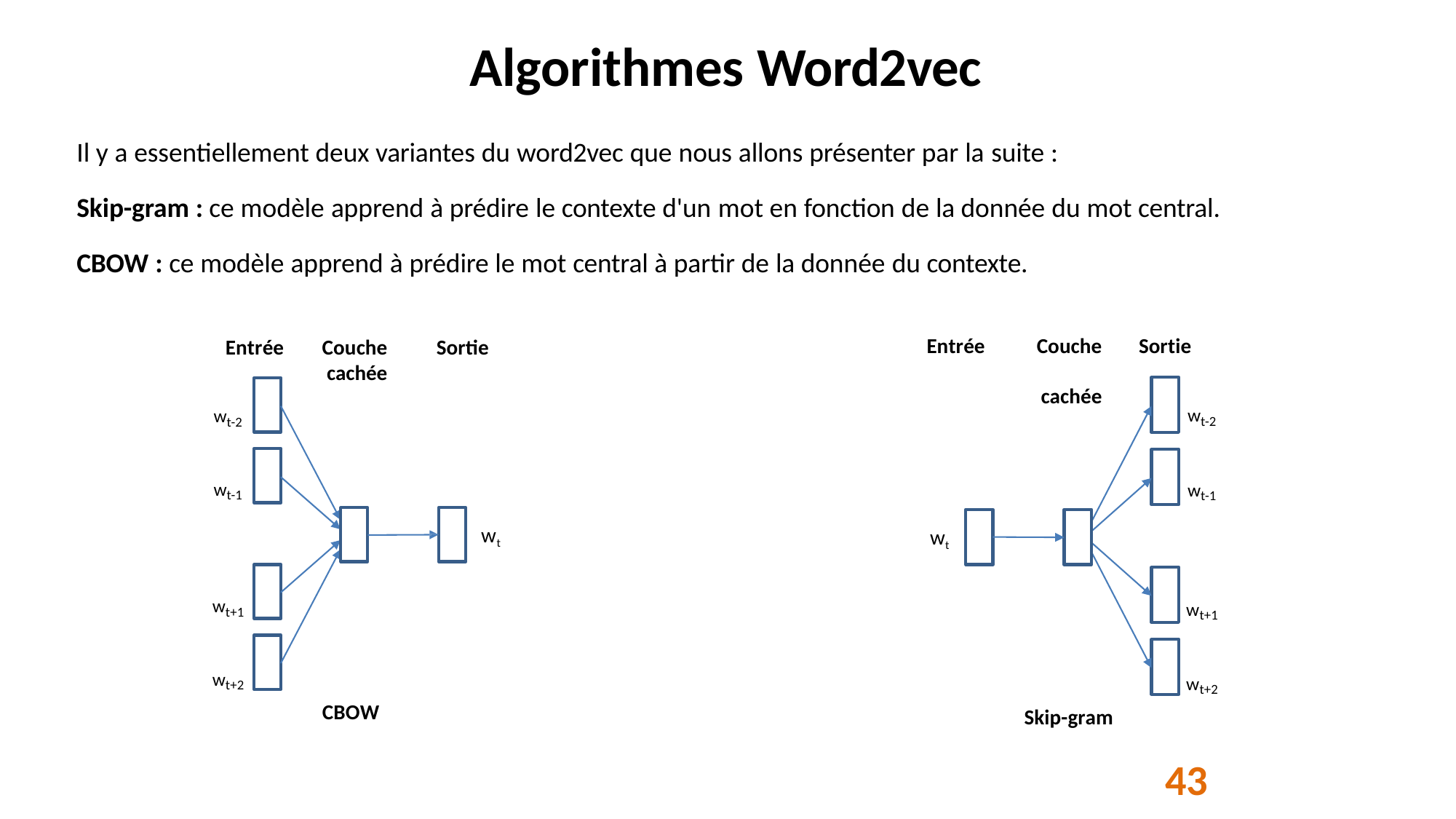

# Algorithmes Word2vec
Il y a essentiellement deux variantes du word2vec que nous allons présenter par la suite :
Skip-gram : ce modèle apprend à prédire le contexte d'un mot en fonction de la donnée du mot central.
CBOW : ce modèle apprend à prédire le mot central à partir de la donnée du contexte.
Entrée
Couche  cachée
Sortie
Entrée
Couche  cachée
Sortie

wt-2
wt-2
wt-1
wt-1
wt
wt
wt+1
wt+1
wt+2
wt+2
CBOW
Skip-gram
43